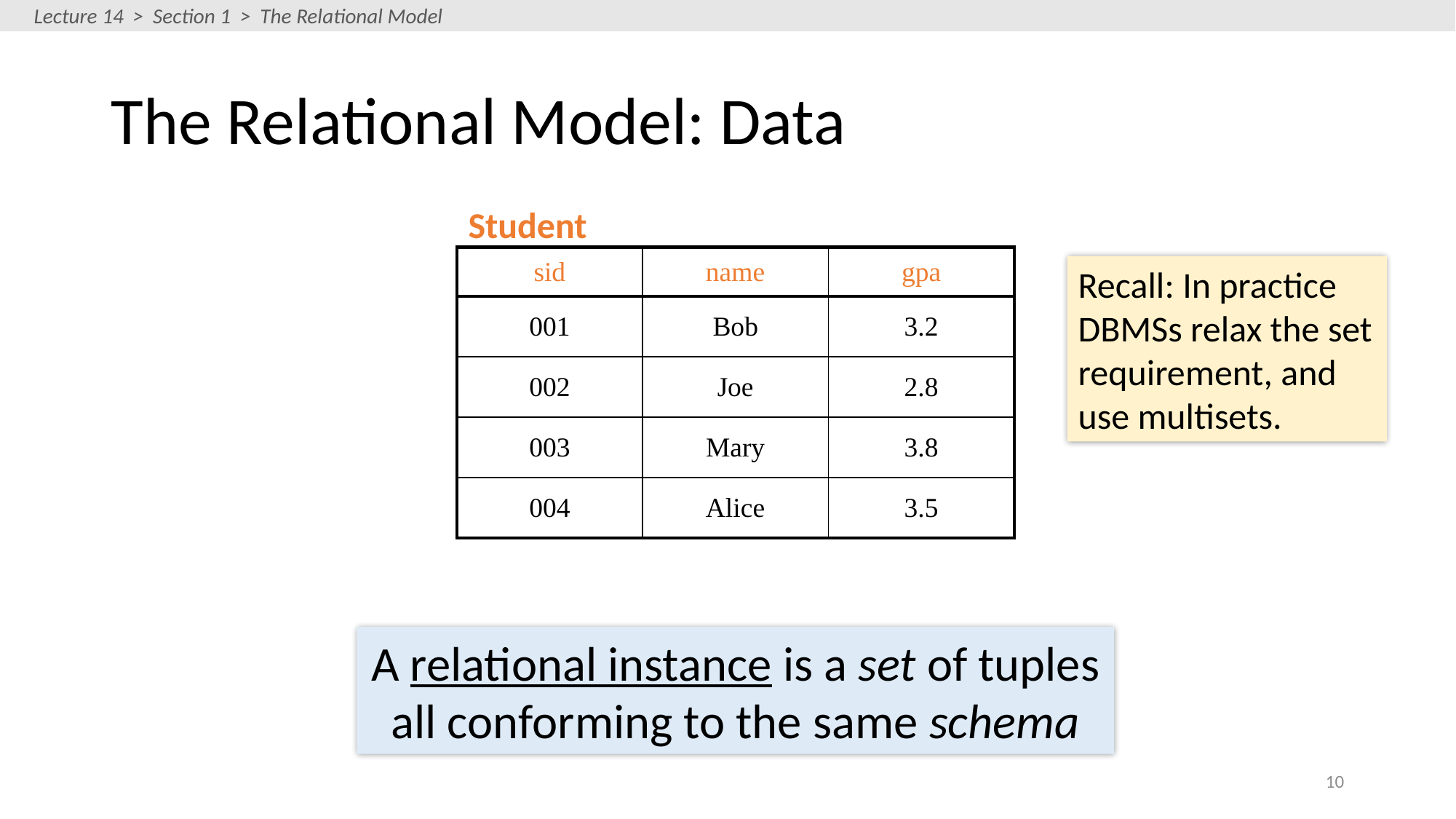

Lecture 14  >  Section 1  >  The Relational Model
# The Relational Model: Data
Student
| sid | name | gpa |
| --- | --- | --- |
| 001 | Bob | 3.2 |
| 002 | Joe | 2.8 |
| 003 | Mary | 3.8 |
| 004 | Alice | 3.5 |
Recall: In practice DBMSs relax the set requirement, and use multisets.
A relational instance is a set of tuples all conforming to the same schema
10